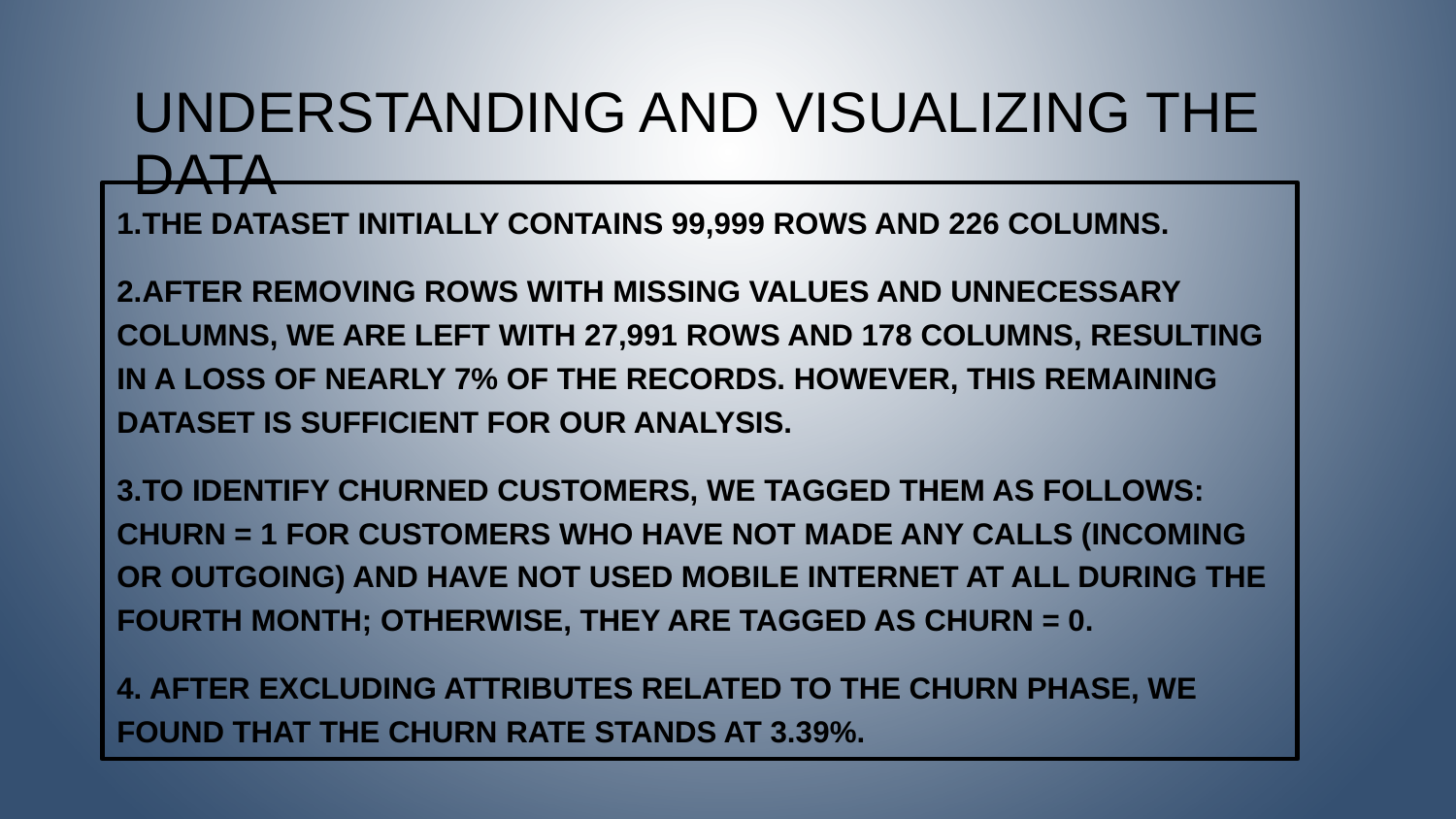

# Understanding and Visualizing the Data
1.The dataset initially contains 99,999 rows and 226 columns.
2.After removing rows with missing values and unnecessary columns, we are left with 27,991 rows and 178 columns, resulting in a loss of nearly 7% of the records. However, this remaining dataset is sufficient for our analysis.
3.To identify churned customers, we tagged them as follows: Churn = 1 for customers who have not made any calls (incoming or outgoing) and have not used mobile internet at all during the fourth month; otherwise, they are tagged as Churn = 0.
4. After excluding attributes related to the churn phase, we found that the churn rate stands at 3.39%.